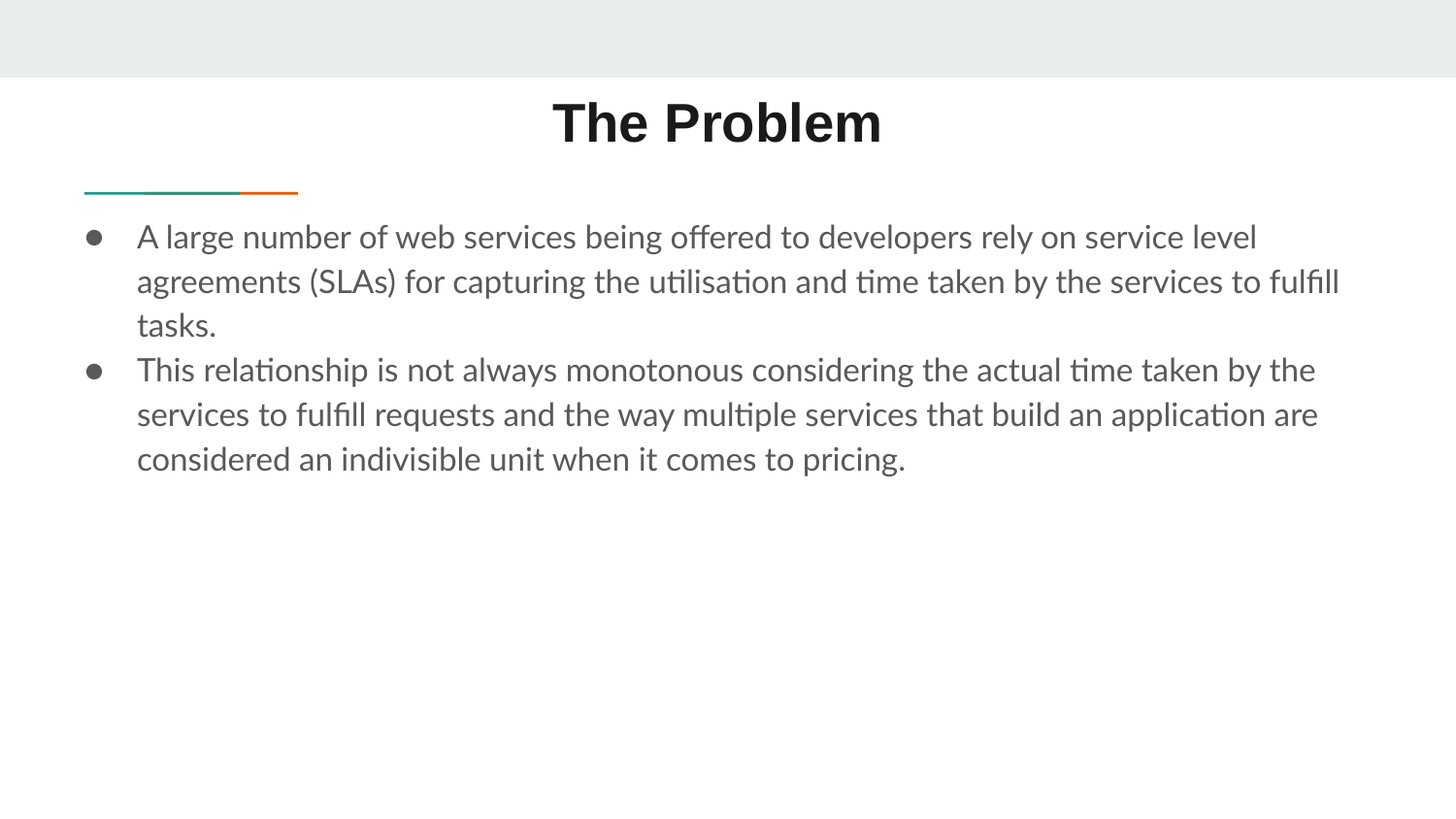

# The Problem
A large number of web services being offered to developers rely on service level agreements (SLAs) for capturing the utilisation and time taken by the services to fulfill tasks.
This relationship is not always monotonous considering the actual time taken by the services to fulfill requests and the way multiple services that build an application are considered an indivisible unit when it comes to pricing.